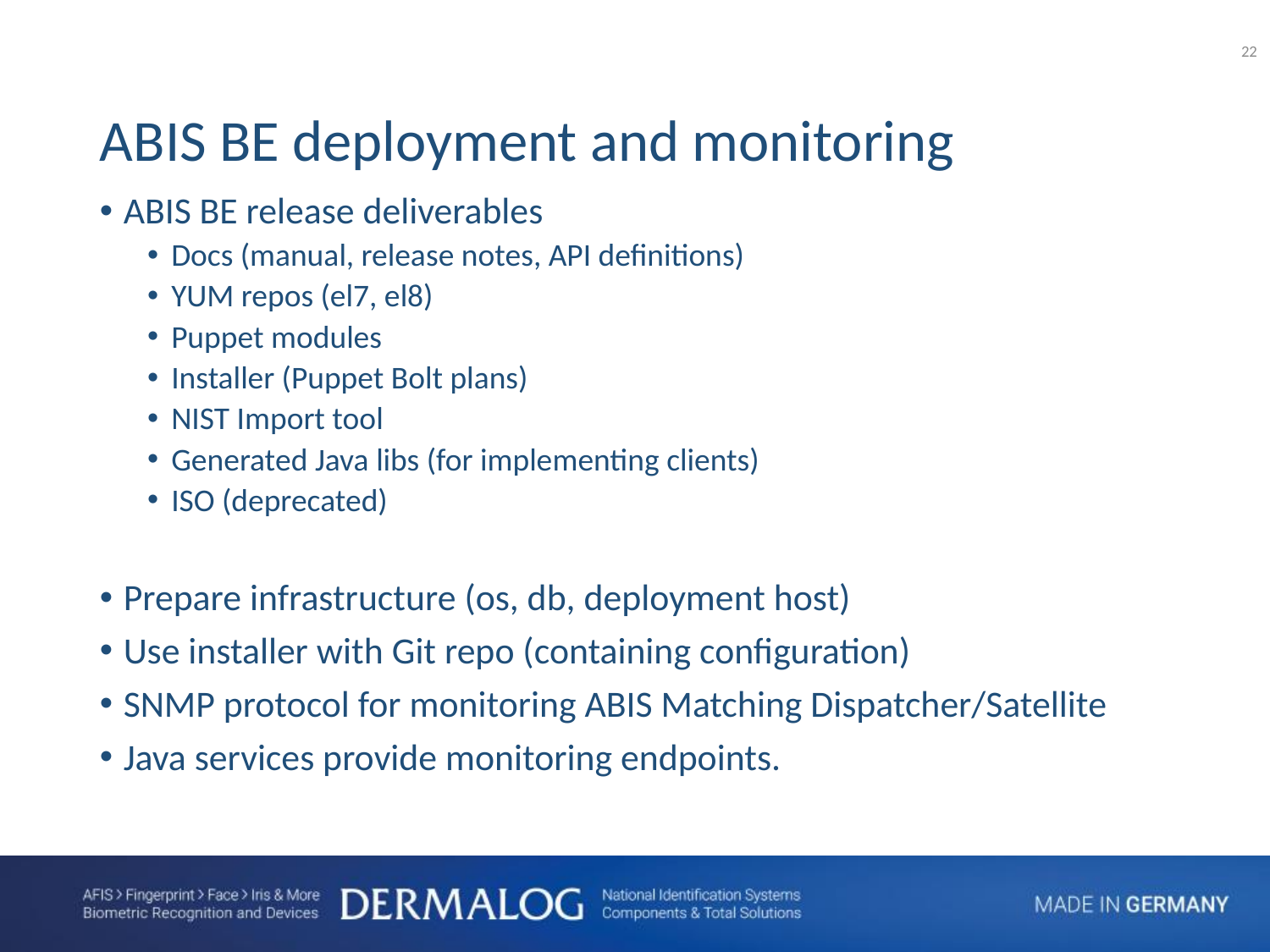

22
ABIS BE deployment and monitoring
ABIS BE release deliverables
Docs (manual, release notes, API definitions)
YUM repos (el7, el8)
Puppet modules
Installer (Puppet Bolt plans)
NIST Import tool
Generated Java libs (for implementing clients)
ISO (deprecated)

Prepare infrastructure (os, db, deployment host)
Use installer with Git repo (containing configuration)
SNMP protocol for monitoring ABIS Matching Dispatcher/Satellite
Java services provide monitoring endpoints.